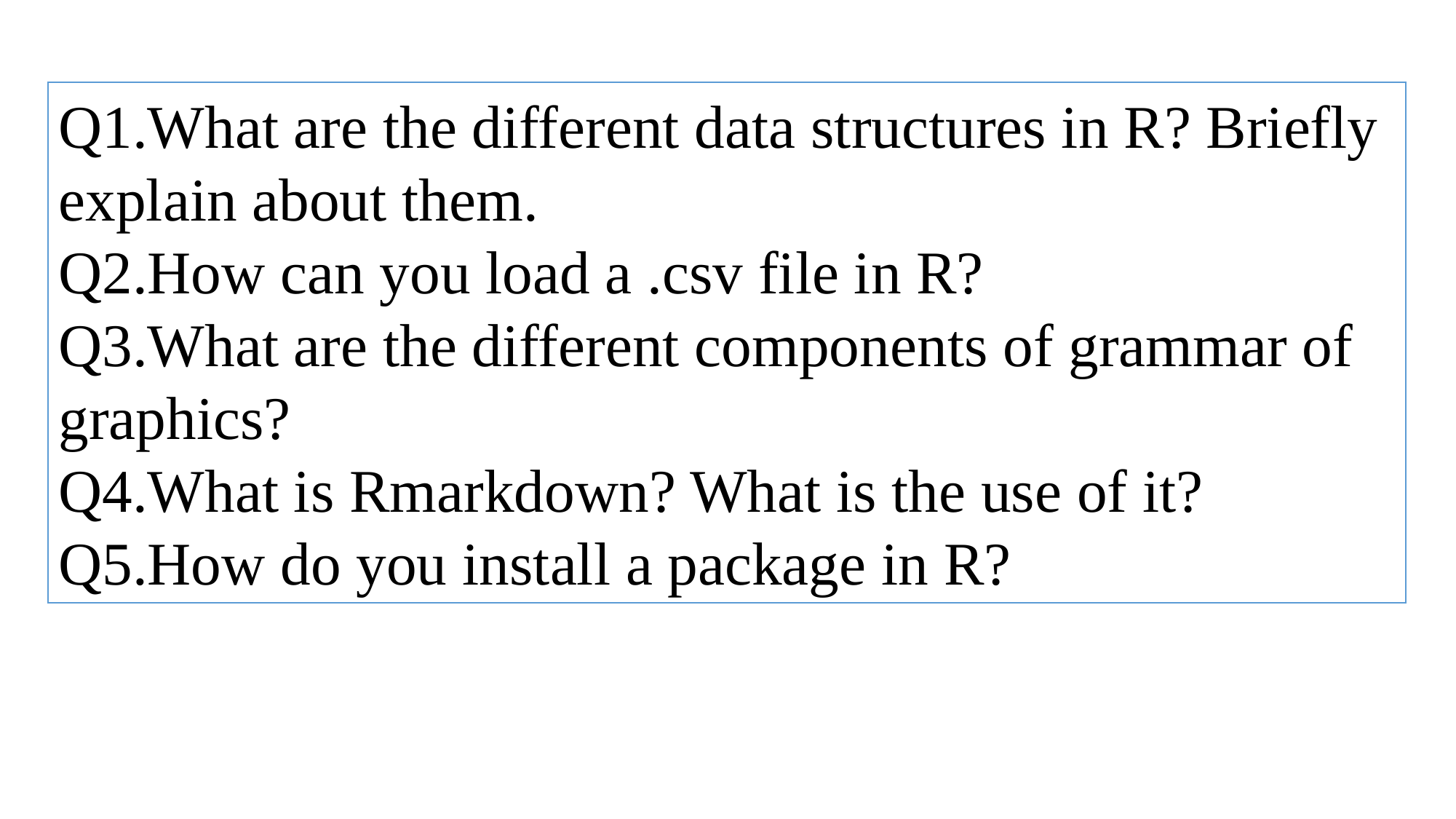

Q1.What are the different data structures in R? Briefly explain about them.
Q2.How can you load a .csv file in R?
Q3.What are the different components of grammar of graphics?
Q4.What is Rmarkdown? What is the use of it?
Q5.How do you install a package in R?